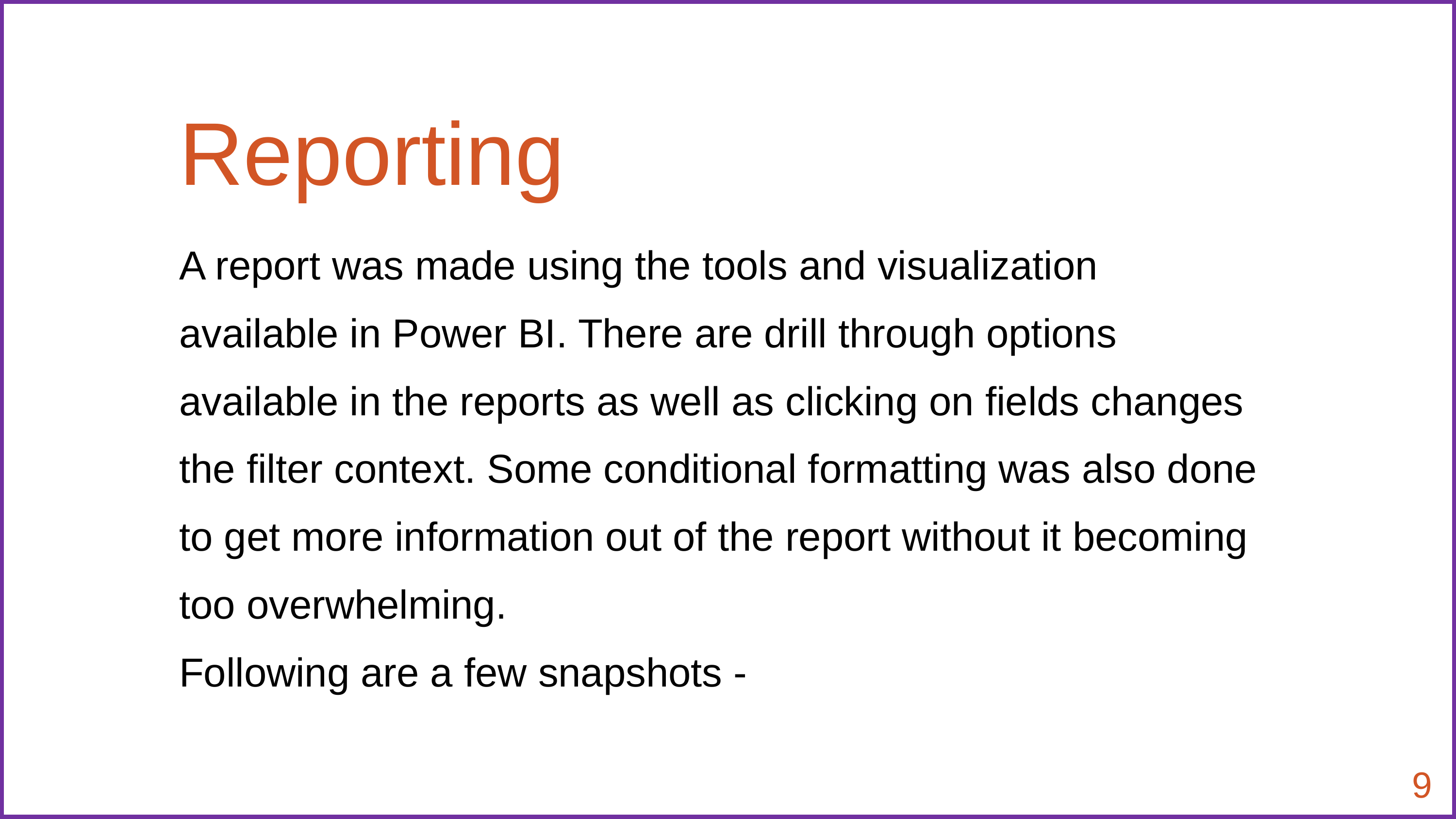

Reporting
A report was made using the tools and visualization available in Power BI. There are drill through options available in the reports as well as clicking on fields changes the filter context. Some conditional formatting was also done to get more information out of the report without it becoming too overwhelming.
Following are a few snapshots -
9